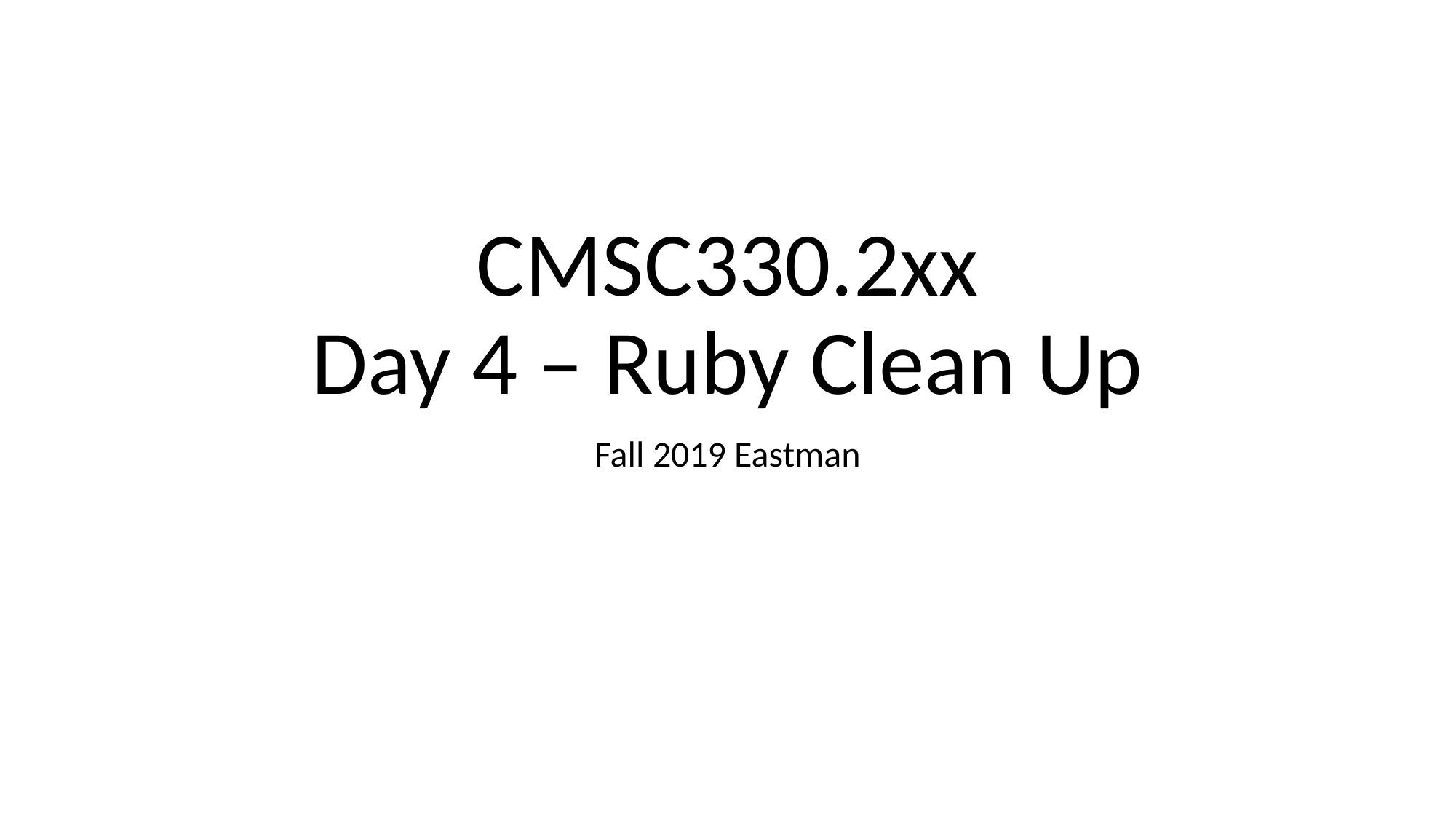

# CMSC330.2xx Day 4 – Ruby Clean Up
Fall 2019 Eastman